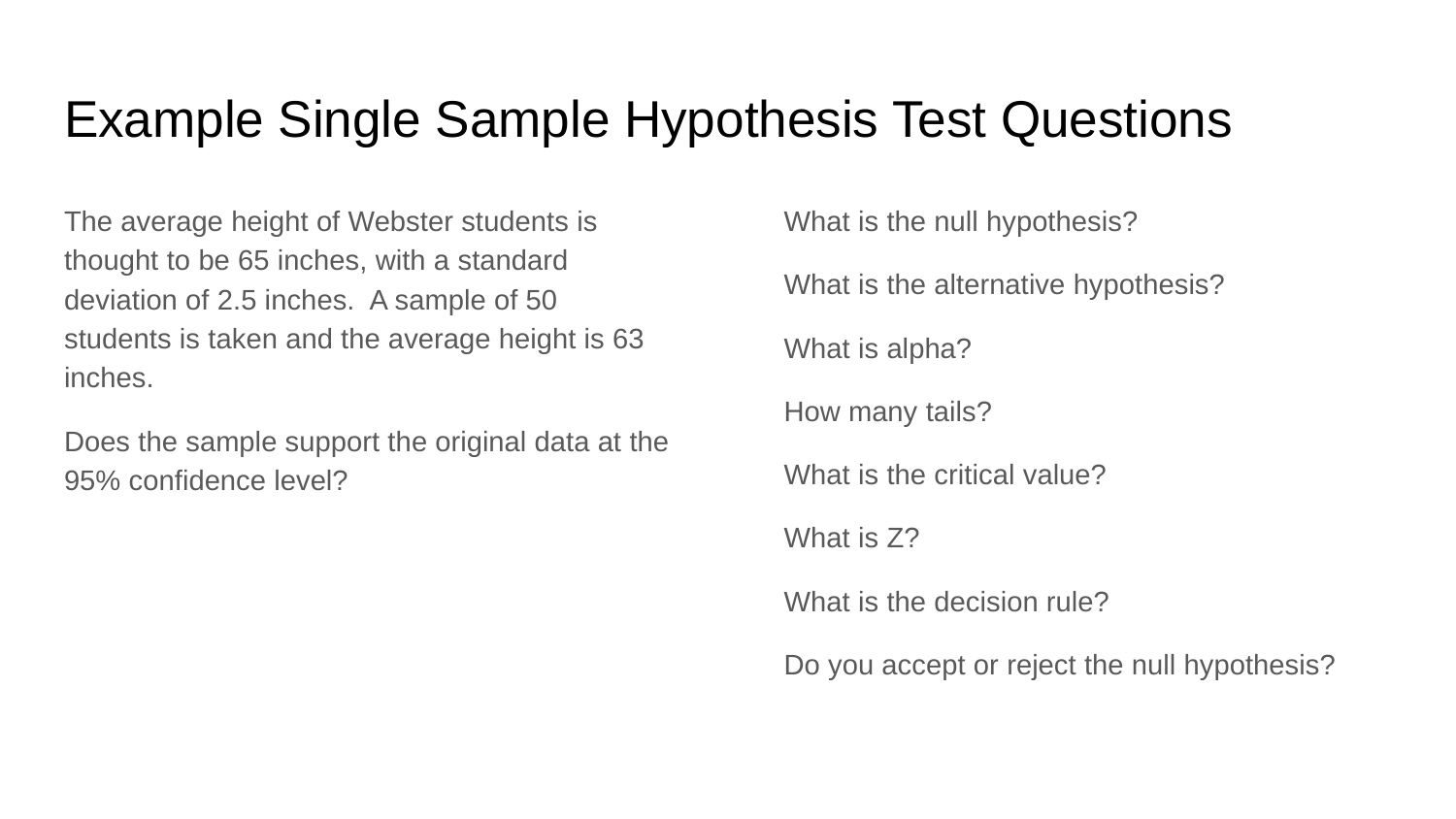

# Example Single Sample Hypothesis Test Questions
The average height of Webster students is thought to be 65 inches, with a standard deviation of 2.5 inches.  A sample of 50 students is taken and the average height is 63 inches.
Does the sample support the original data at the 95% confidence level?

What is the null hypothesis?
What is the alternative hypothesis?
What is alpha?
How many tails?
What is the critical value?
What is Z?
What is the decision rule?
Do you accept or reject the null hypothesis?